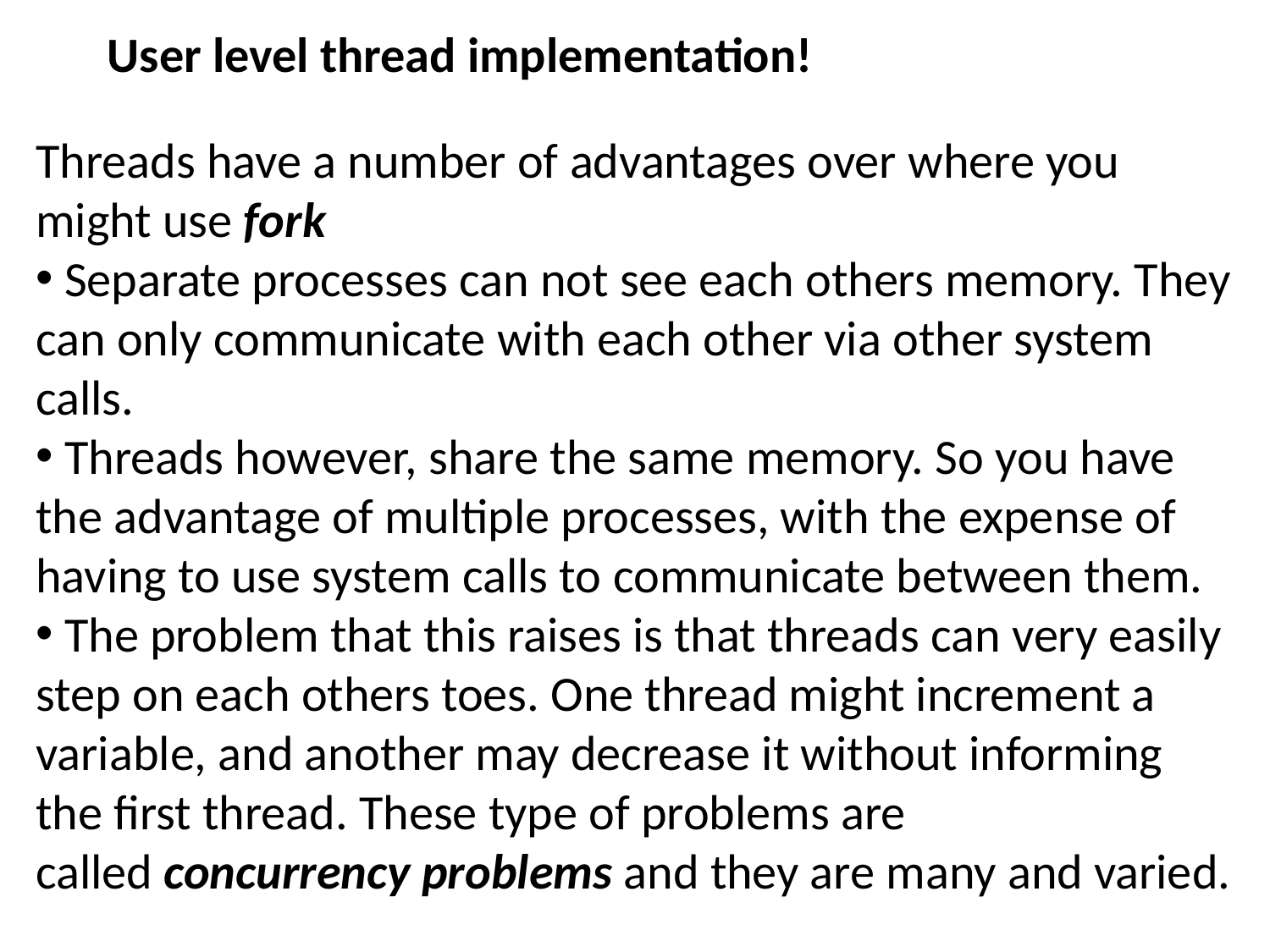

User level thread implementation!
Threads have a number of advantages over where you might use fork
 Separate processes can not see each others memory. They can only communicate with each other via other system calls.
 Threads however, share the same memory. So you have the advantage of multiple processes, with the expense of having to use system calls to communicate between them.
 The problem that this raises is that threads can very easily step on each others toes. One thread might increment a variable, and another may decrease it without informing the first thread. These type of problems are called concurrency problems and they are many and varied.